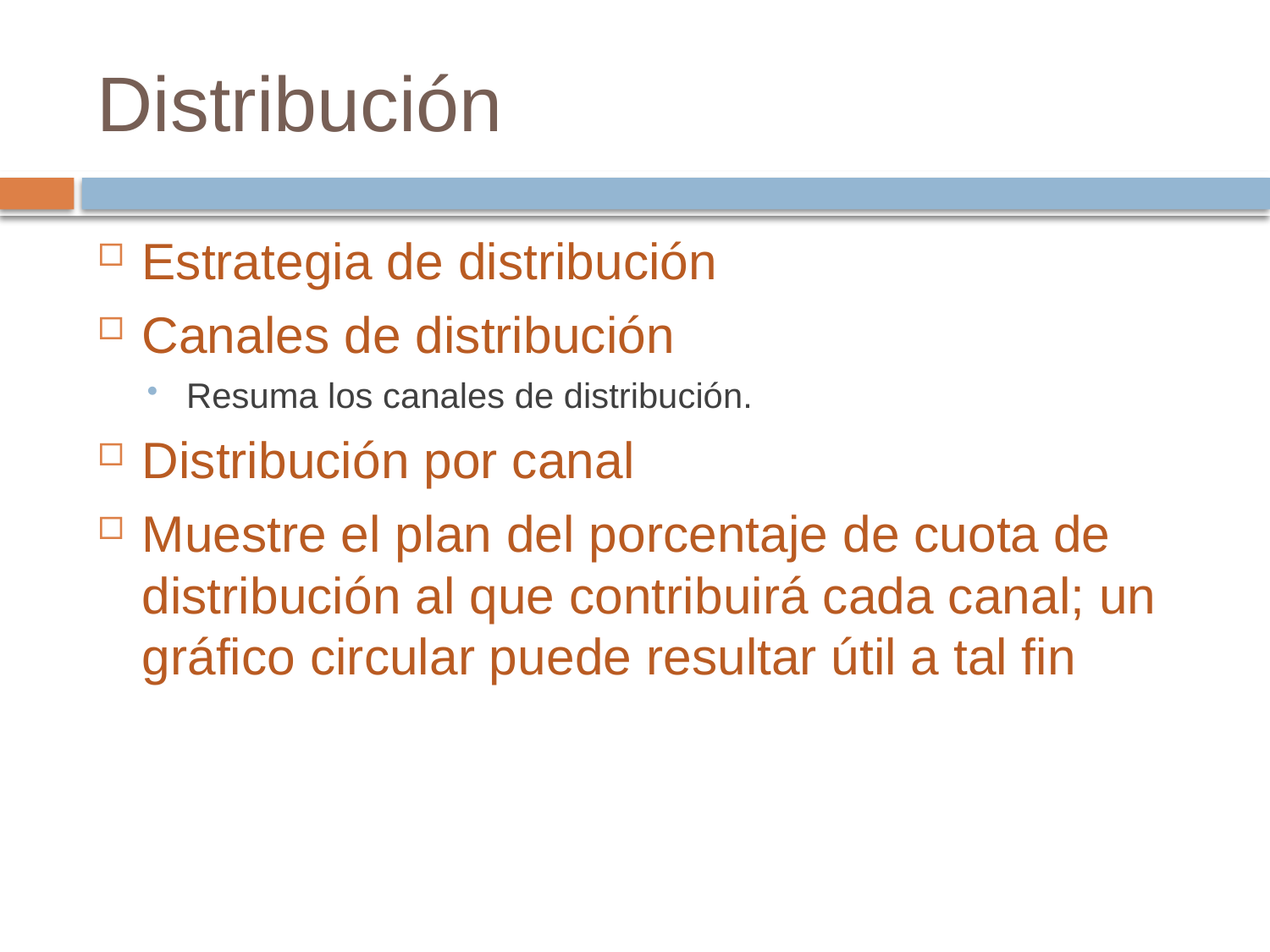

# Distribución
Estrategia de distribución
Canales de distribución
Resuma los canales de distribución.
Distribución por canal
Muestre el plan del porcentaje de cuota de distribución al que contribuirá cada canal; un gráfico circular puede resultar útil a tal fin